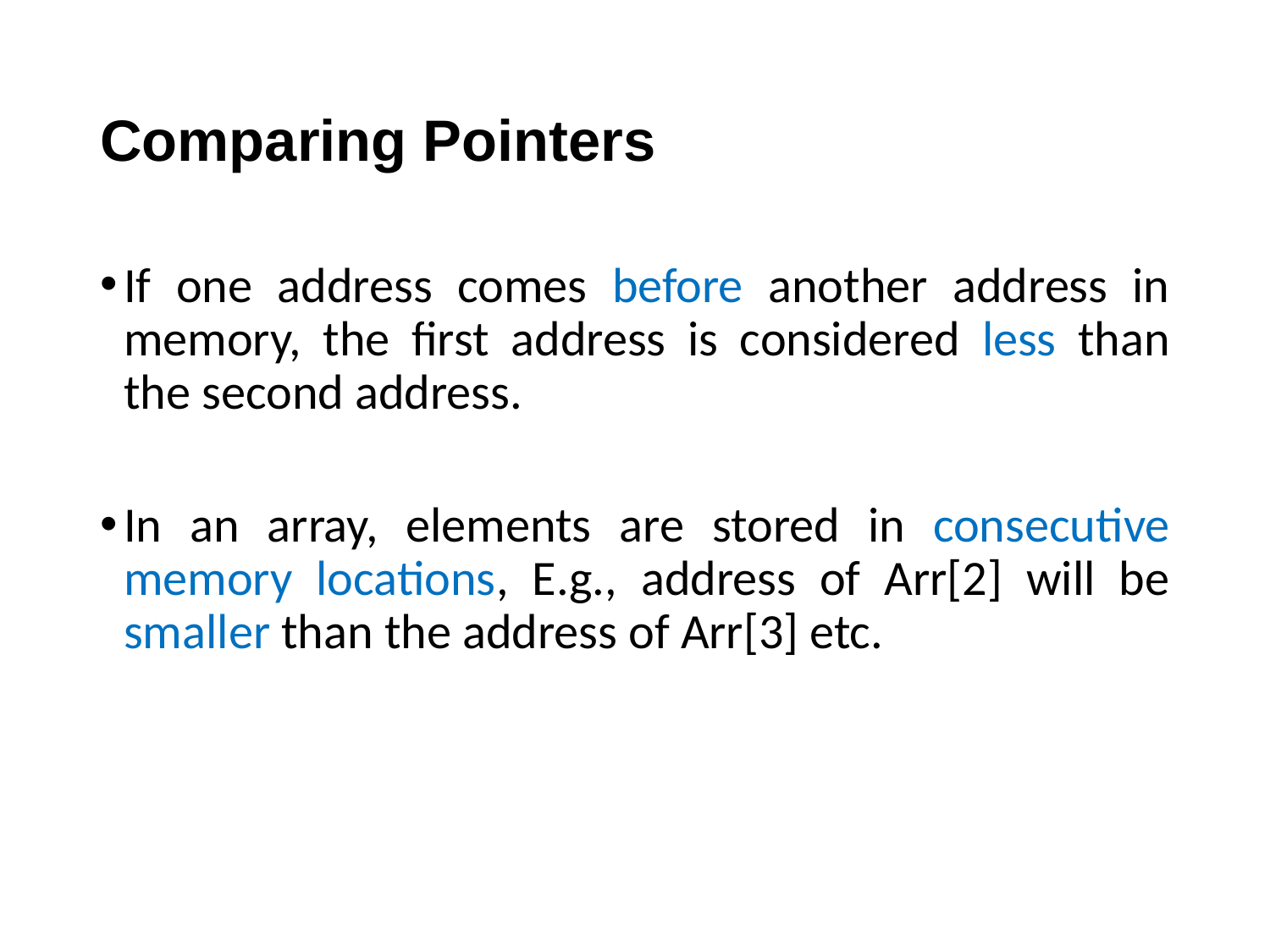

# Comparing Pointers
If one address comes before another address in memory, the first address is considered less than the second address.

In an array, elements are stored in consecutive memory locations, E.g., address of Arr[2] will be smaller than the address of Arr[3] etc.